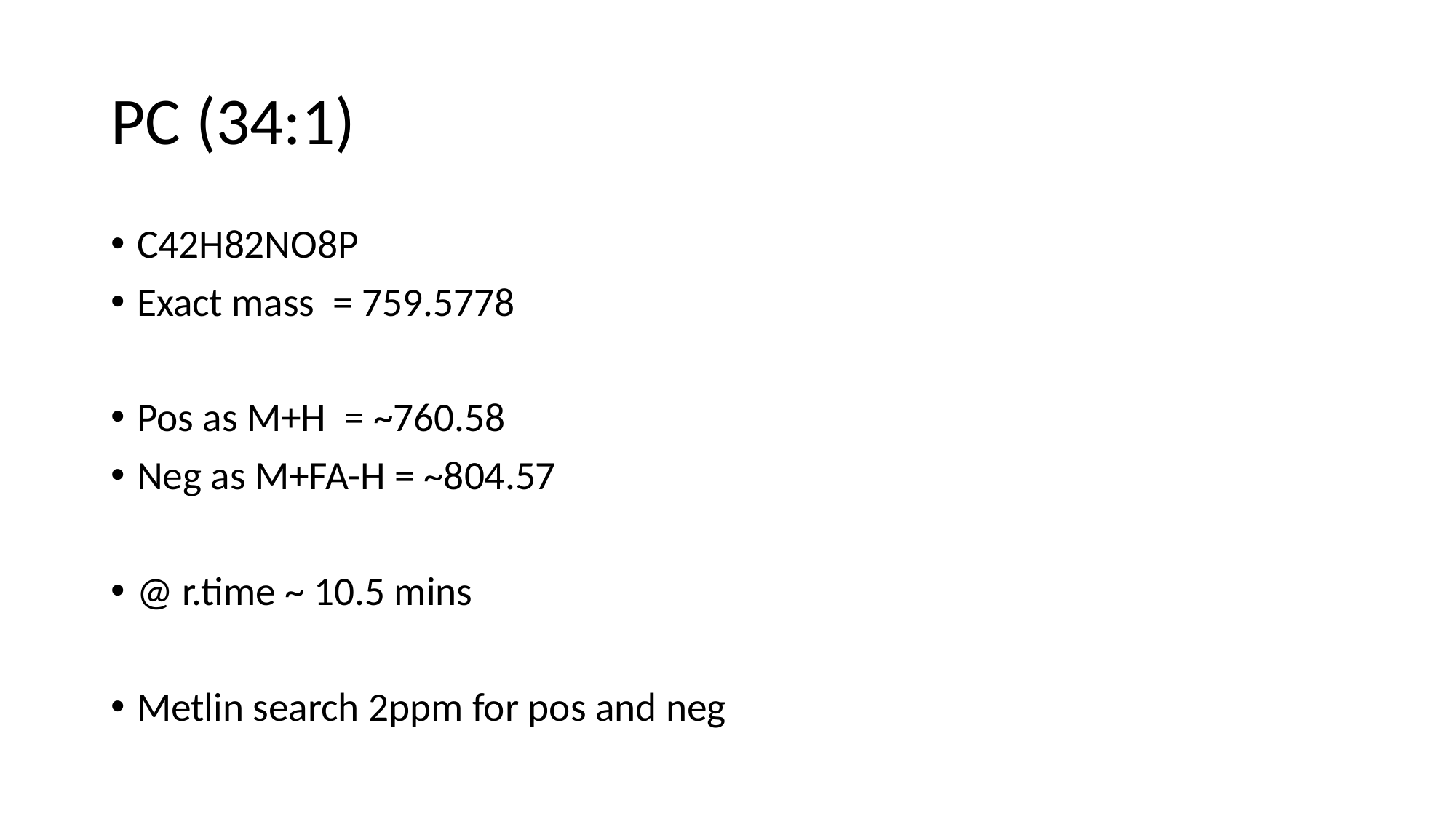

# PC (34:1)
C42H82NO8P
Exact mass  = 759.5778

Pos as M+H  = ~760.58
Neg as M+FA-H = ~804.57

@ r.time ~ 10.5 mins

Metlin search 2ppm for pos and neg